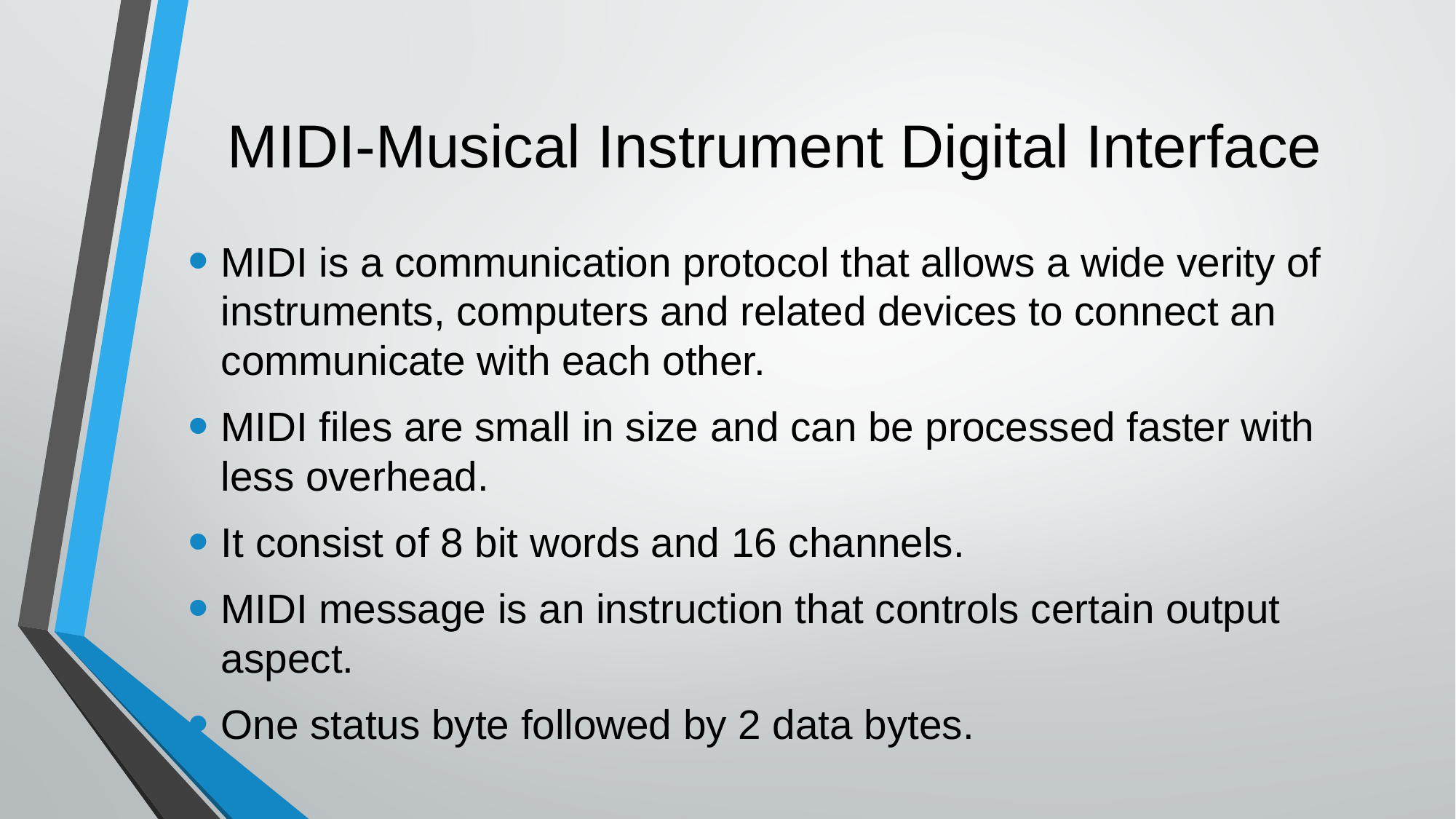

# MIDI-Musical Instrument Digital Interface
MIDI is a communication protocol that allows a wide verity of instruments, computers and related devices to connect an communicate with each other.
MIDI files are small in size and can be processed faster with less overhead.
It consist of 8 bit words and 16 channels.
MIDI message is an instruction that controls certain output aspect.
One status byte followed by 2 data bytes.